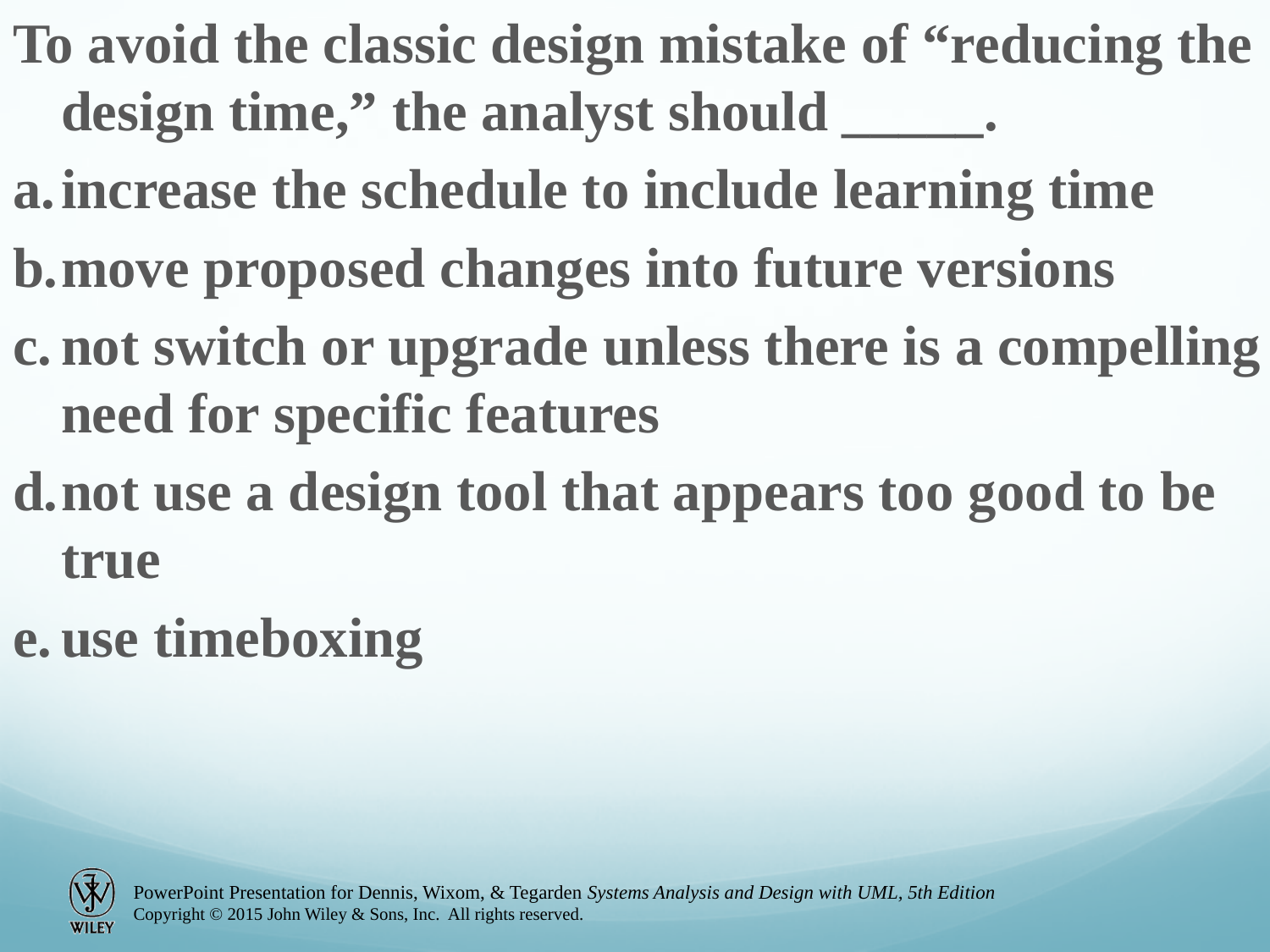

To avoid the classic design mistake of “reducing the design time,” the analyst should _____.
a.	increase the schedule to include learning time
b.	move proposed changes into future versions
c.	not switch or upgrade unless there is a compelling need for specific features
d.	not use a design tool that appears too good to be true
e.	use timeboxing